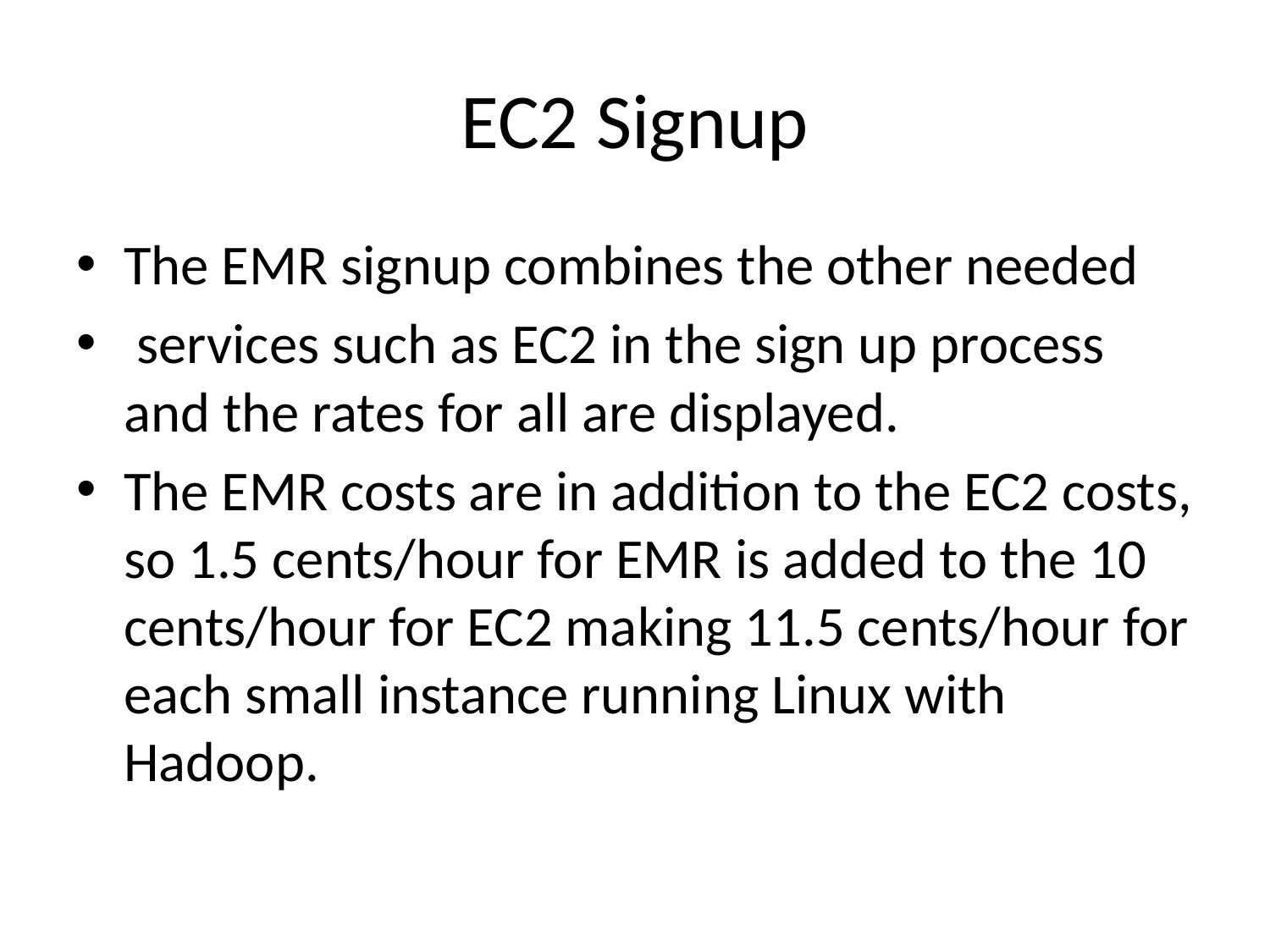

# EC2 Signup
The EMR signup combines the other needed
 services such as EC2 in the sign up process and the rates for all are displayed.
The EMR costs are in addition to the EC2 costs, so 1.5 cents/hour for EMR is added to the 10 cents/hour for EC2 making 11.5 cents/hour for each small instance running Linux with Hadoop.